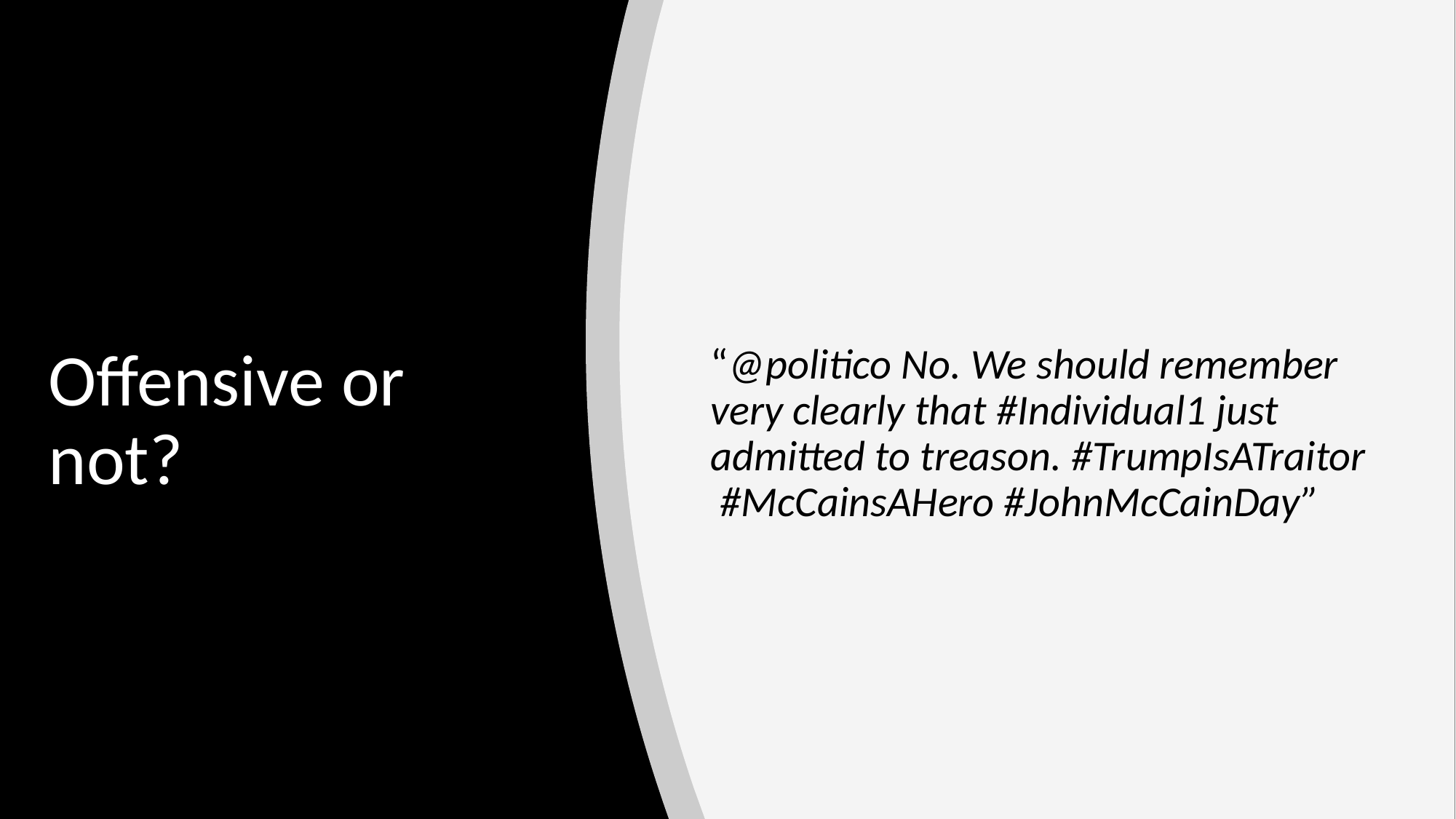

# Offensive or not?
“@politico No. We should remember very clearly that #Individual1 just admitted to treason. #TrumpIsATraitor  #McCainsAHero #JohnMcCainDay”